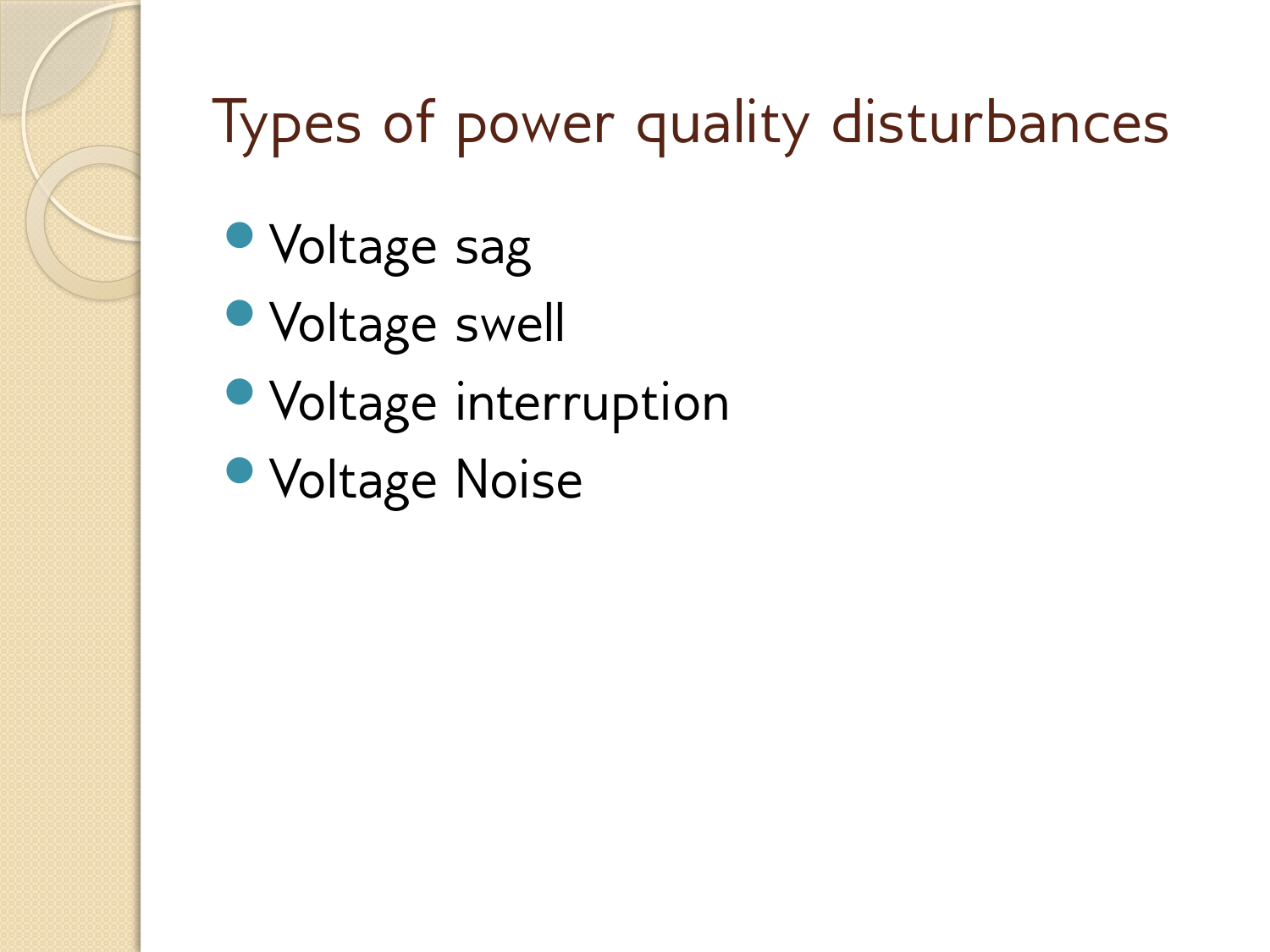

# Types of power quality disturbances
Voltage sag
Voltage swell
Voltage interruption
Voltage Noise